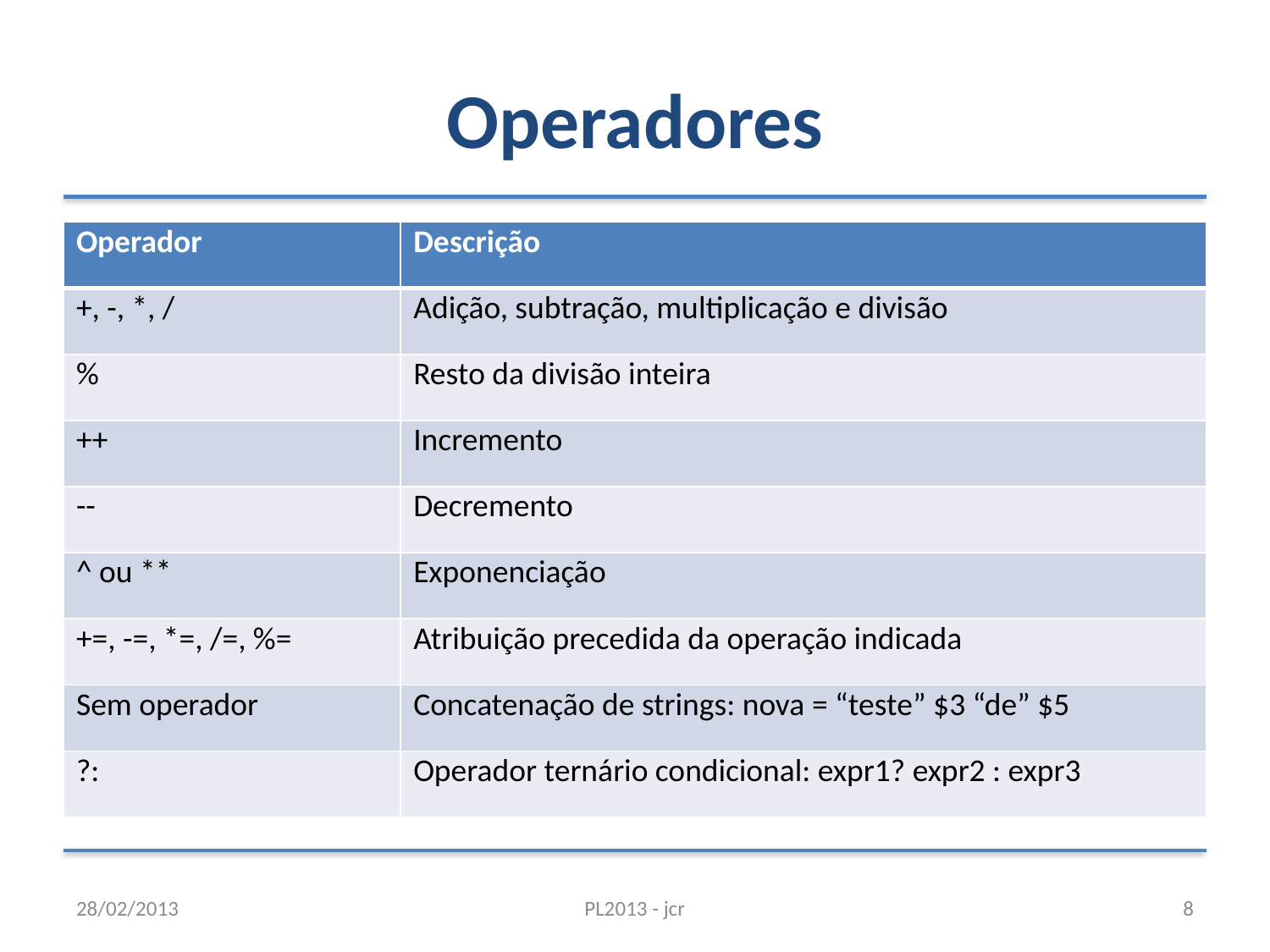

# Operadores
| Operador | Descrição |
| --- | --- |
| +, -, \*, / | Adição, subtração, multiplicação e divisão |
| % | Resto da divisão inteira |
| ++ | Incremento |
| -- | Decremento |
| ^ ou \*\* | Exponenciação |
| +=, -=, \*=, /=, %= | Atribuição precedida da operação indicada |
| Sem operador | Concatenação de strings: nova = “teste” $3 “de” $5 |
| ?: | Operador ternário condicional: expr1? expr2 : expr3 |
28/02/2013
PL2013 - jcr
8